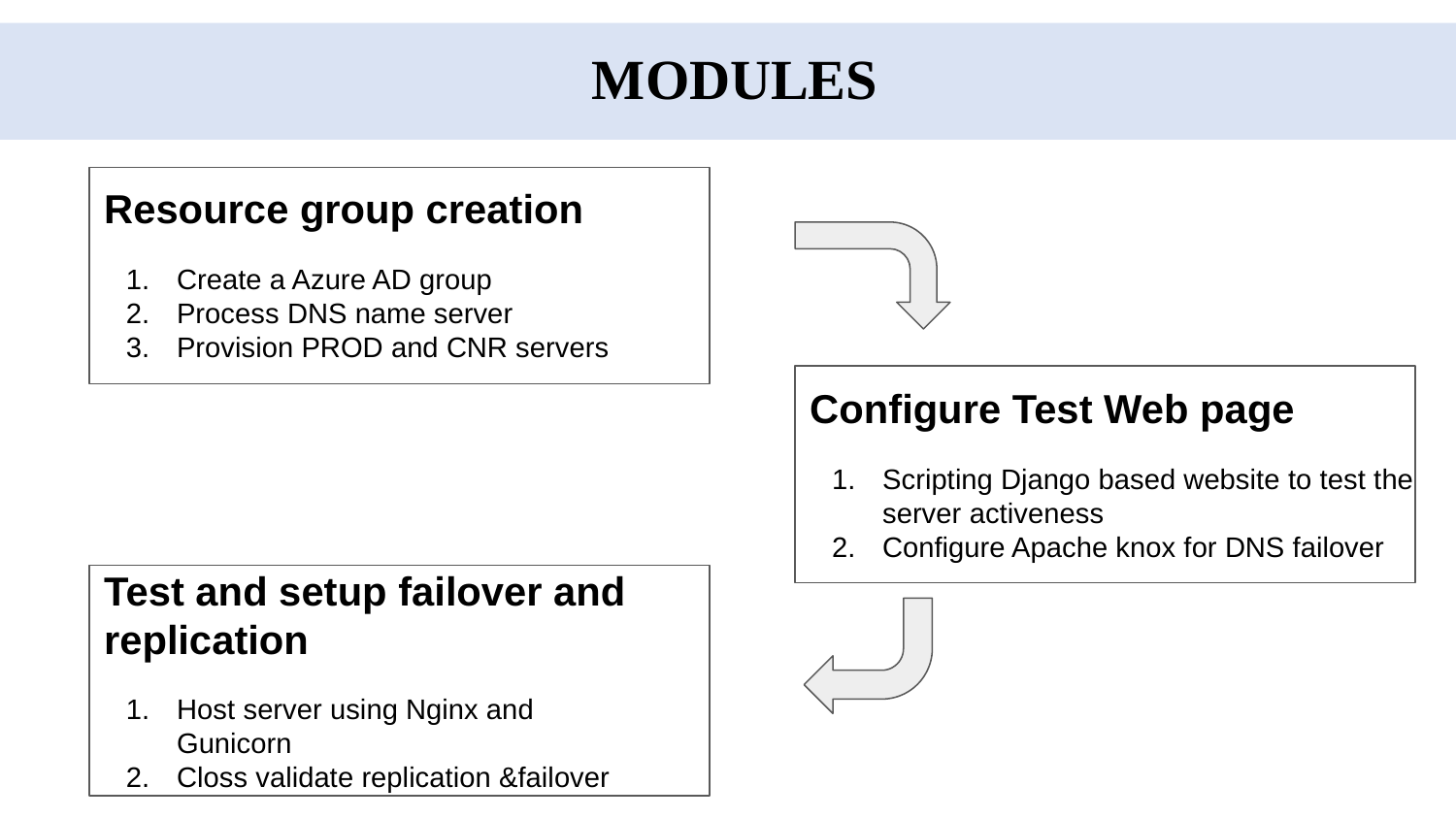

# MODULES

Resource group creation

Create a Azure AD group
Process DNS name server
Provision PROD and CNR servers

Configure Test Web page

Scripting Django based website to test the server activeness
Configure Apache knox for DNS failover
Test and setup failover and replication

Host server using Nginx and Gunicorn
Closs validate replication &failover